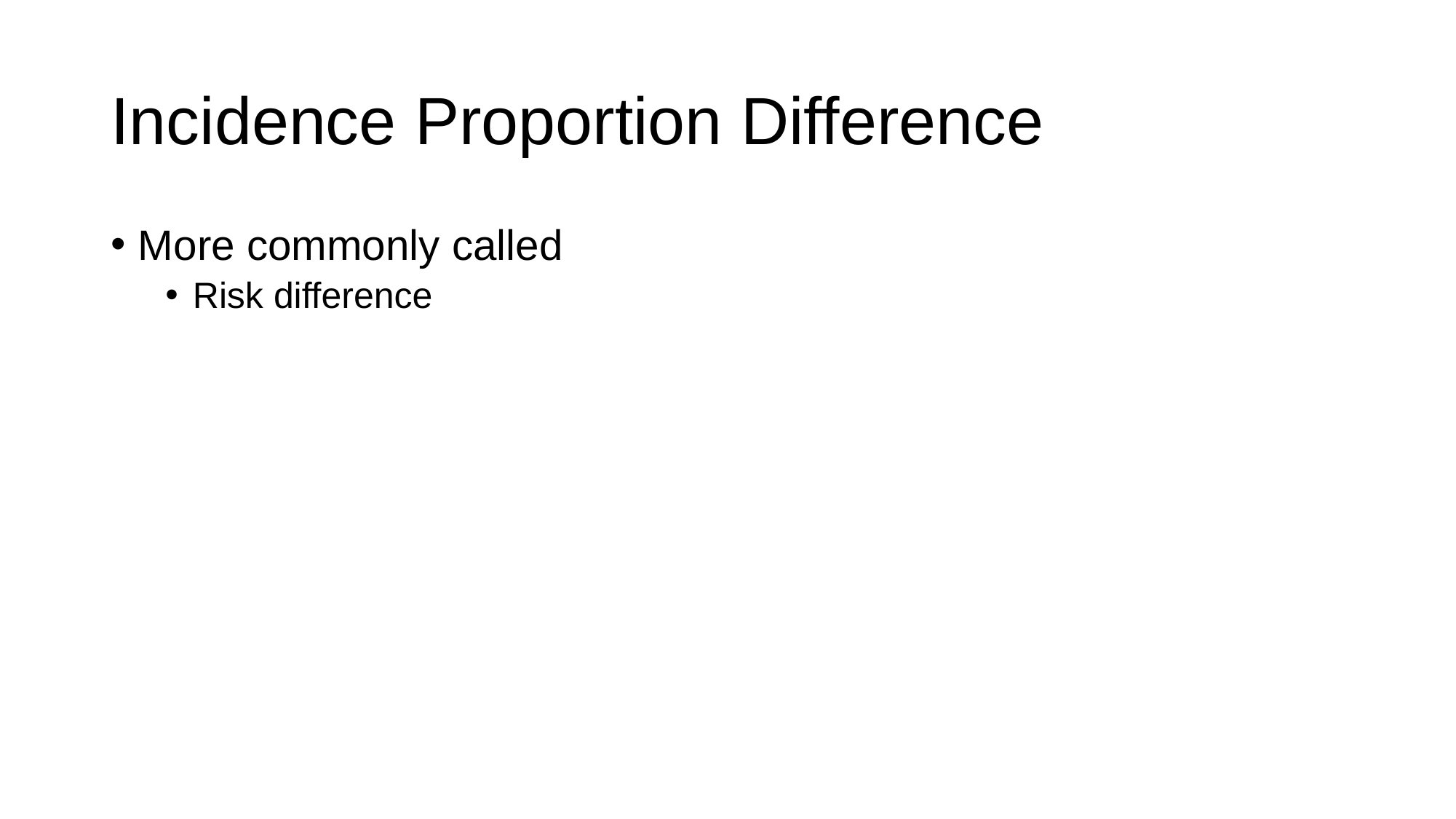

# Incidence Proportion Difference
More commonly called
Risk difference